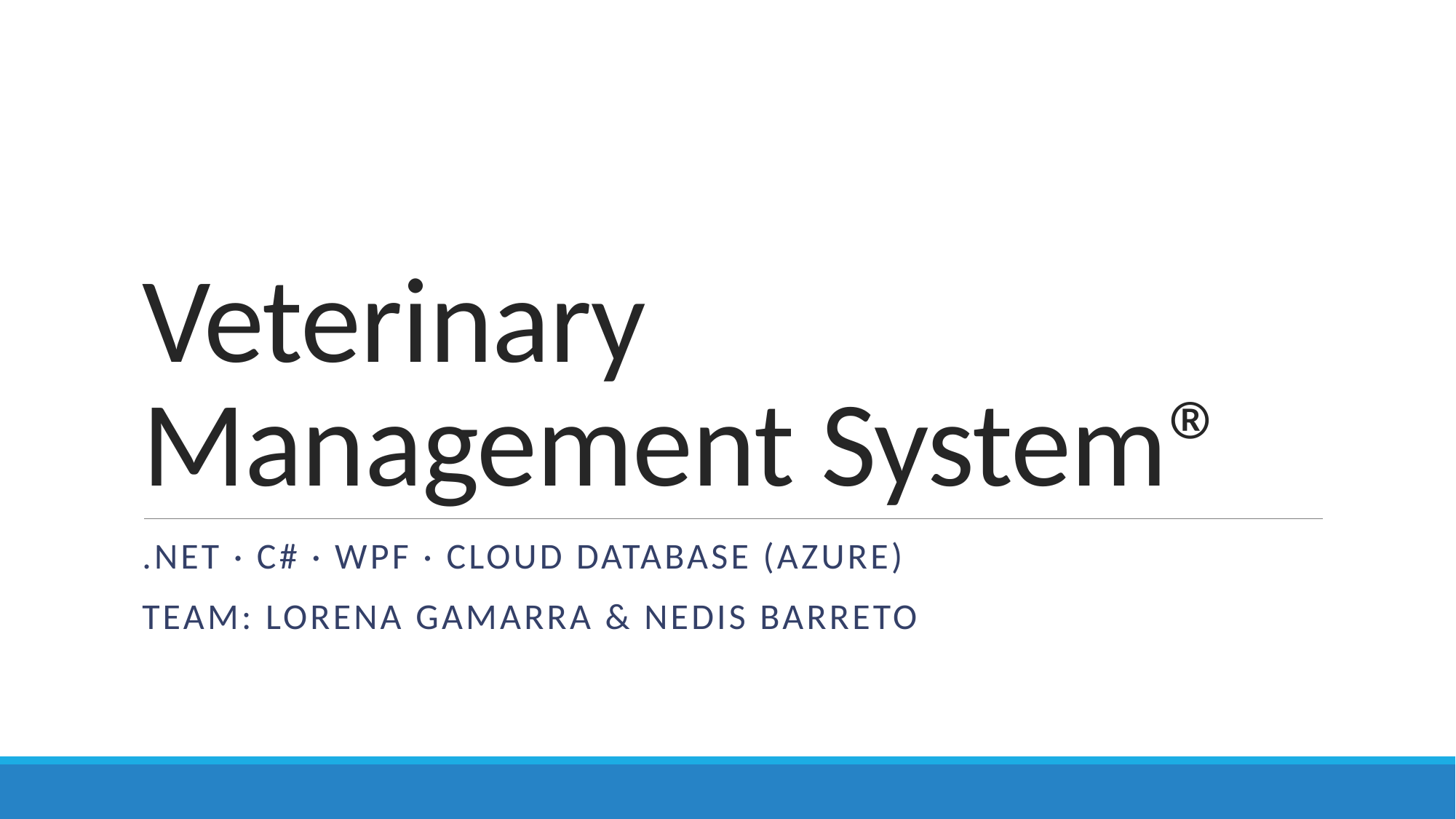

# Veterinary Management System®
.NET · C# · WPF · Cloud database (azure)
Team: lorena gamarra & nedis barreto